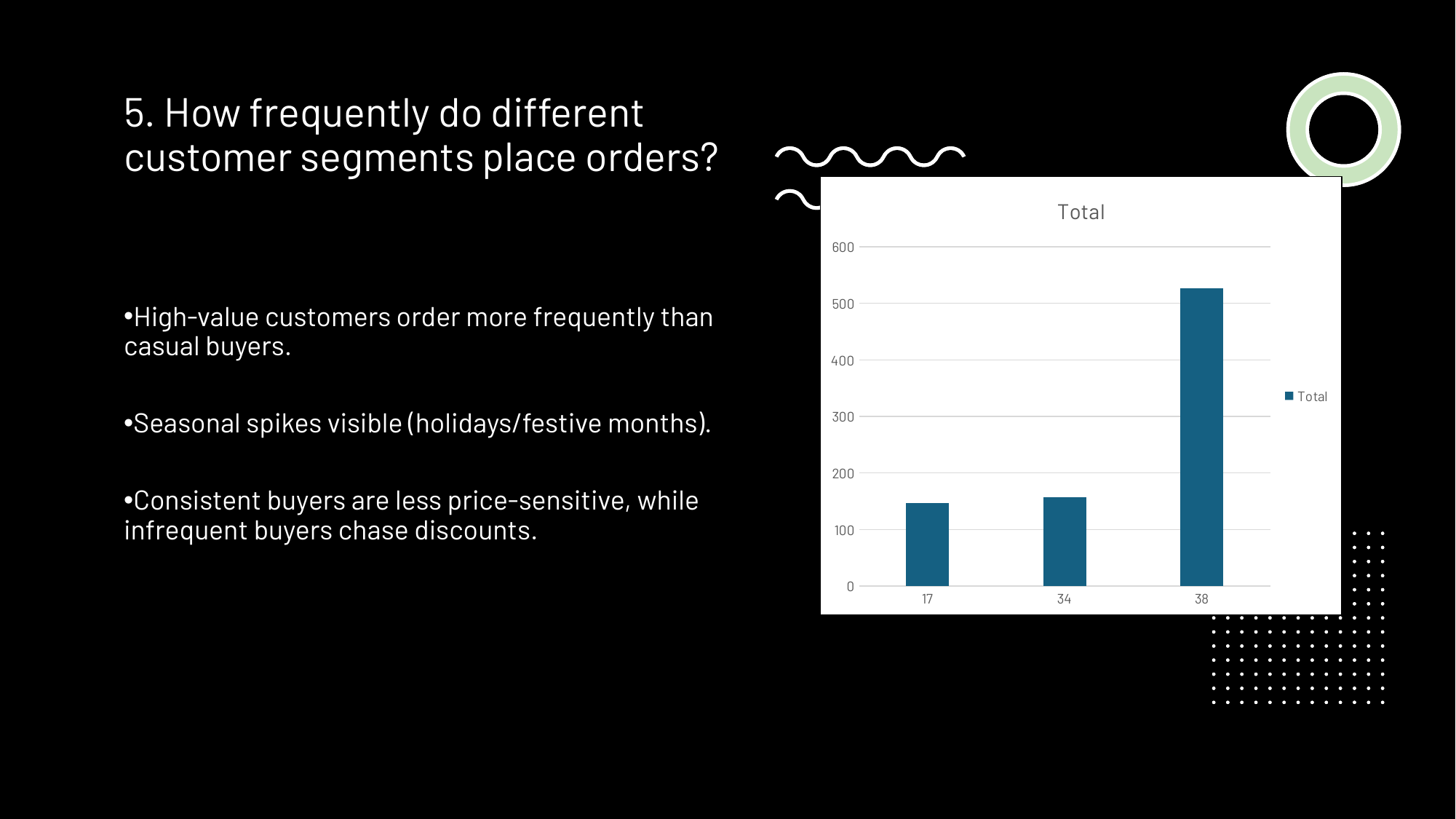

# 5. How frequently do different customer segments place orders?

### Chart:

| Category | Total |
|---|---|
| 17 | 147.0 |
| 34 | 157.0 |
| 38 | 526.0 |
High-value customers order more frequently than casual buyers.

Seasonal spikes visible (holidays/festive months).

Consistent buyers are less price-sensitive, while infrequent buyers chase discounts.